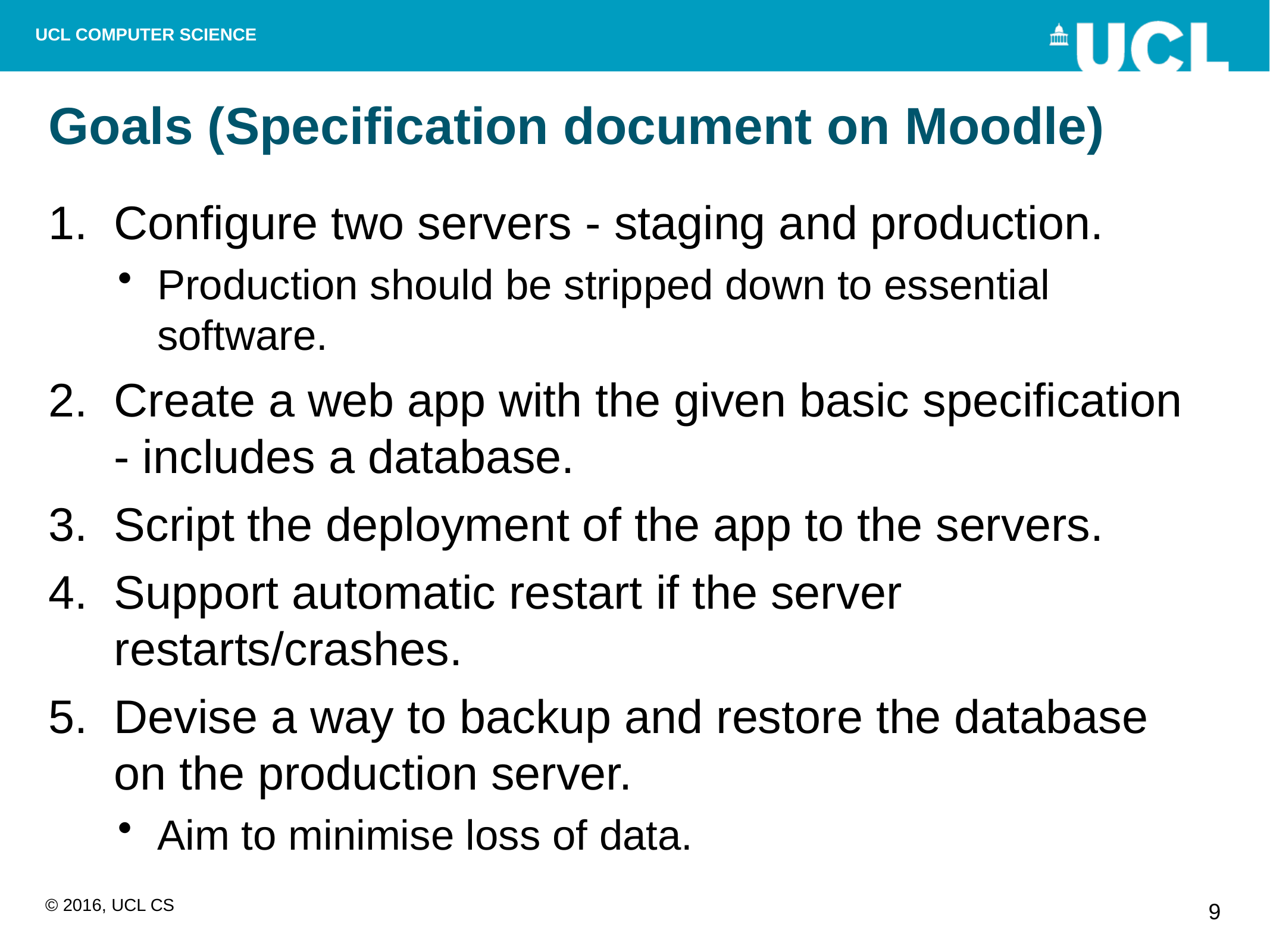

# Goals (Specification document on Moodle)
Configure two servers - staging and production.
Production should be stripped down to essential software.
Create a web app with the given basic specification - includes a database.
Script the deployment of the app to the servers.
Support automatic restart if the server restarts/crashes.
Devise a way to backup and restore the database on the production server.
Aim to minimise loss of data.
9